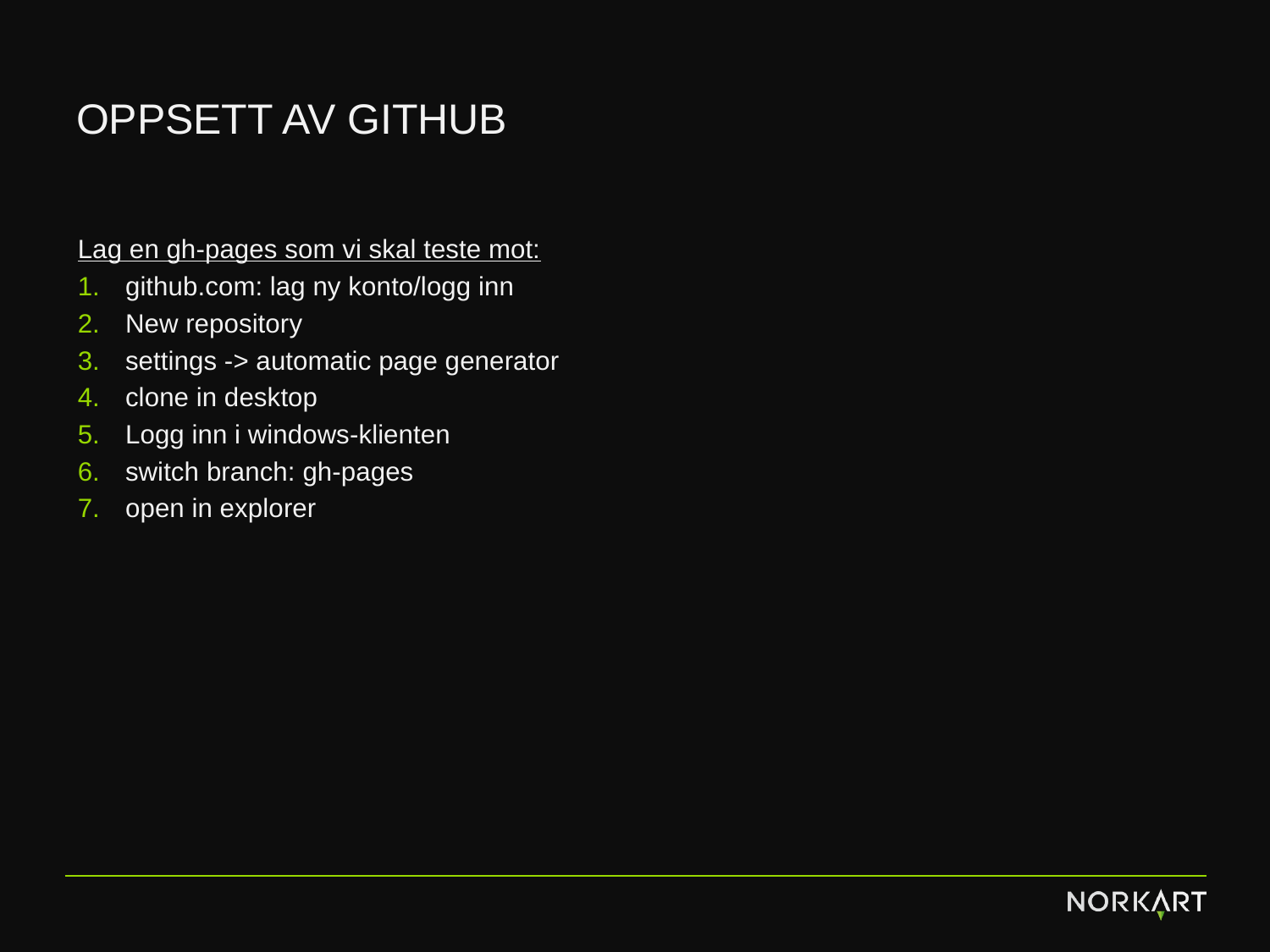

# Oppsett av github
Lag en gh-pages som vi skal teste mot:
github.com: lag ny konto/logg inn
New repository
settings -> automatic page generator
clone in desktop
Logg inn i windows-klienten
switch branch: gh-pages
open in explorer